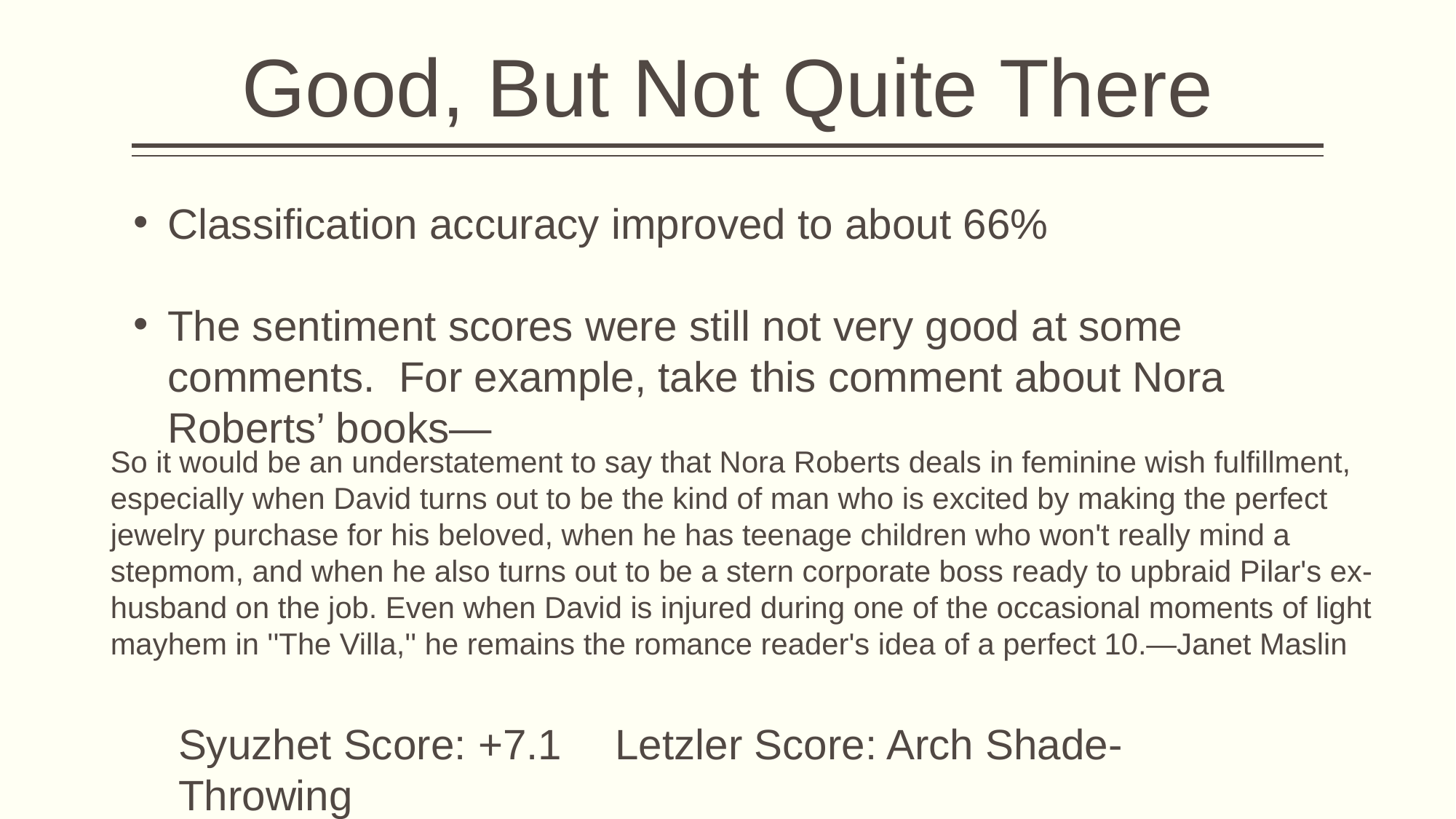

# Good, But Not Quite There
Classification accuracy improved to about 66%

The sentiment scores were still not very good at some comments.  For example, take this comment about Nora Roberts’ books—
So it would be an understatement to say that Nora Roberts deals in feminine wish fulfillment, especially when David turns out to be the kind of man who is excited by making the perfect jewelry purchase for his beloved, when he has teenage children who won't really mind a stepmom, and when he also turns out to be a stern corporate boss ready to upbraid Pilar's ex-husband on the job. Even when David is injured during one of the occasional moments of light mayhem in ''The Villa,'' he remains the romance reader's idea of a perfect 10.—Janet Maslin

Syuzhet Score: +7.1	Letzler Score: Arch Shade-Throwing